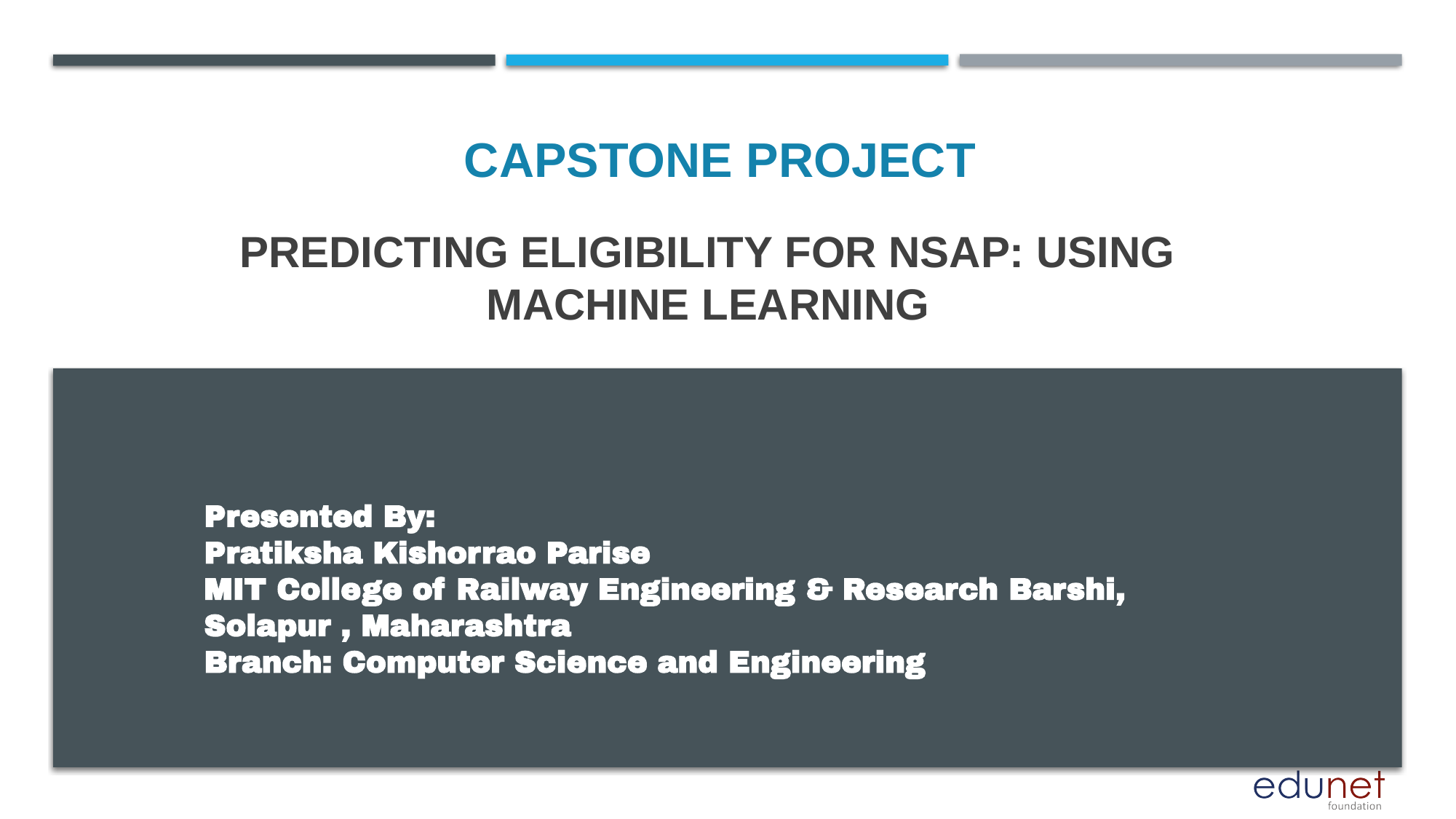

CAPSTONE PROJECT
# Predicting Eligibility for NSAP: using Machine Learning
Presented By:
Pratiksha Kishorrao Parise
MIT College of Railway Engineering & Research Barshi,
Solapur , Maharashtra
Branch: Computer Science and Engineering